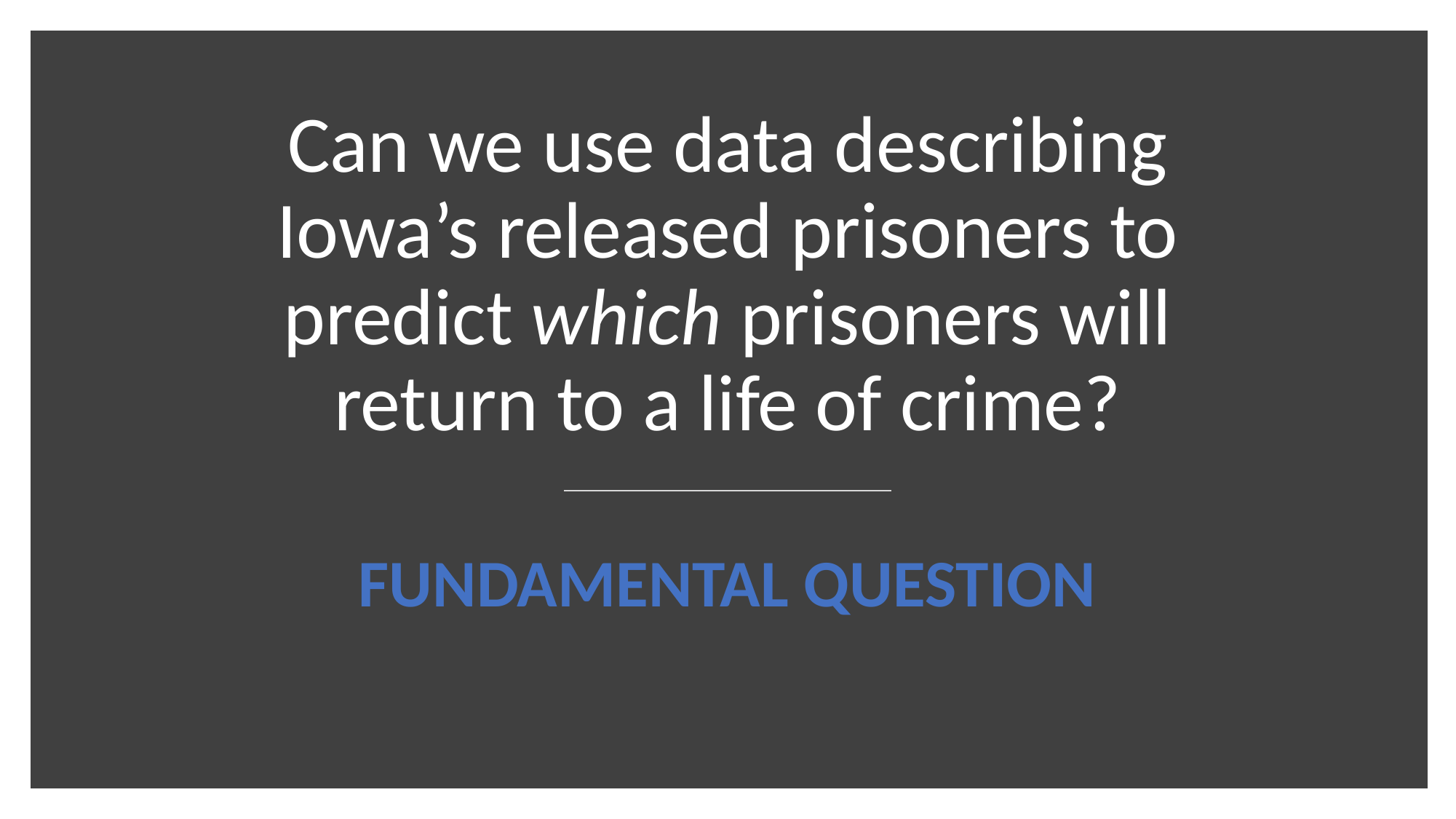

# Can we use data describing Iowa’s released prisoners to predict which prisoners will return to a life of crime?
FUNDAMENTAL QUESTION